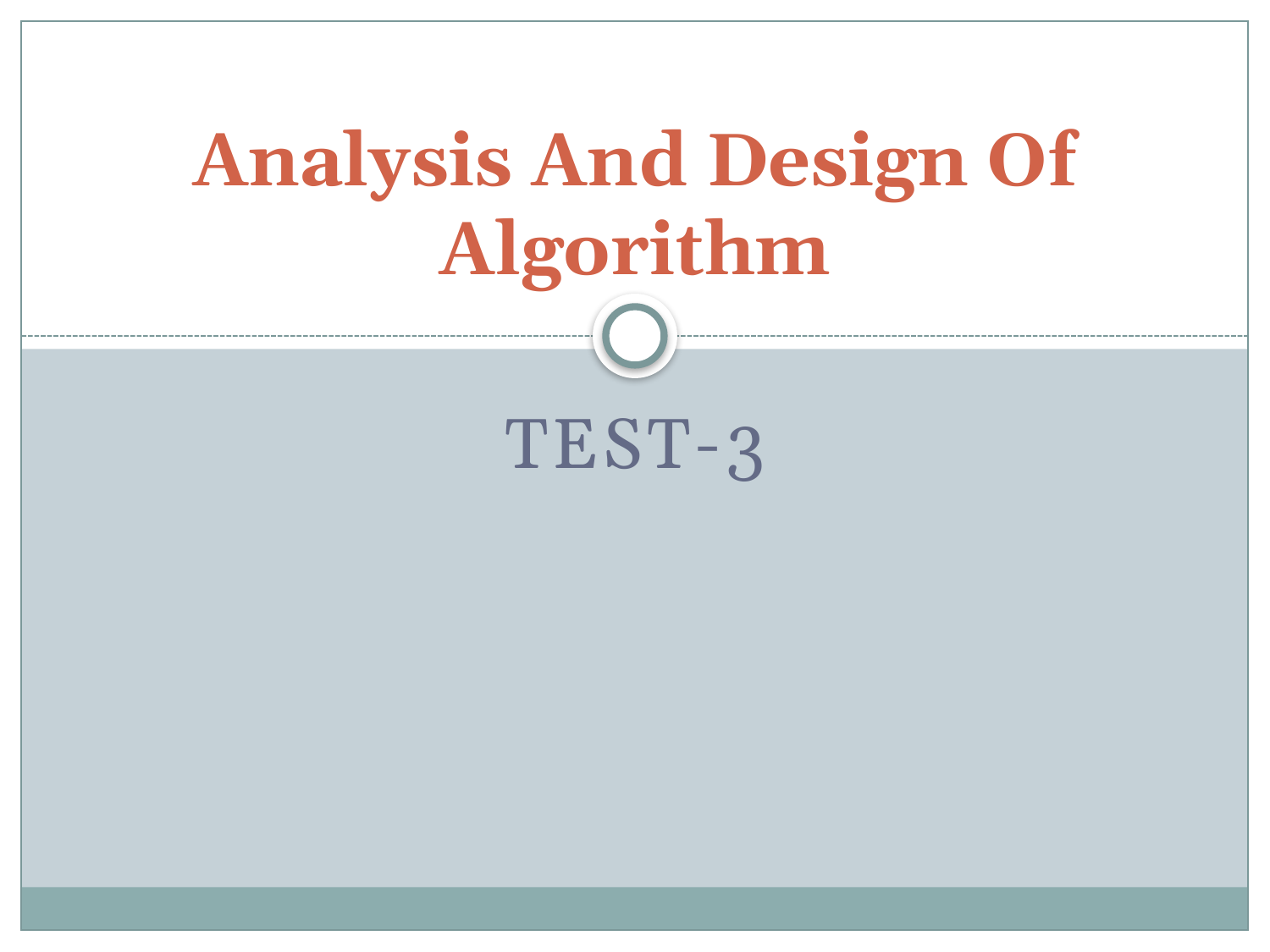

# Analysis And Design Of Algorithm
TEST-3